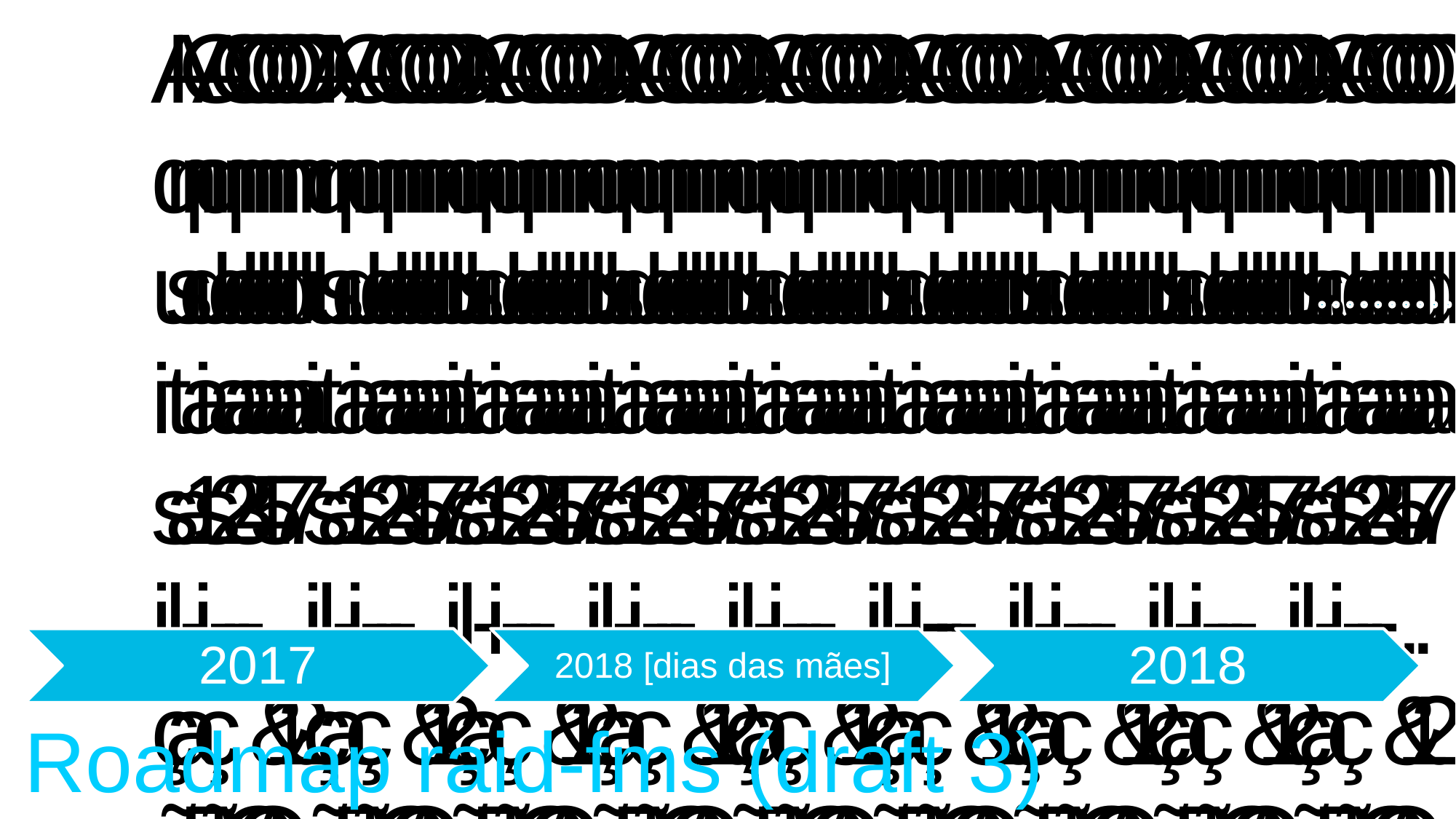

2017
2018 [dias das mães]
2018
Roadmap raid-fms (draft 3)